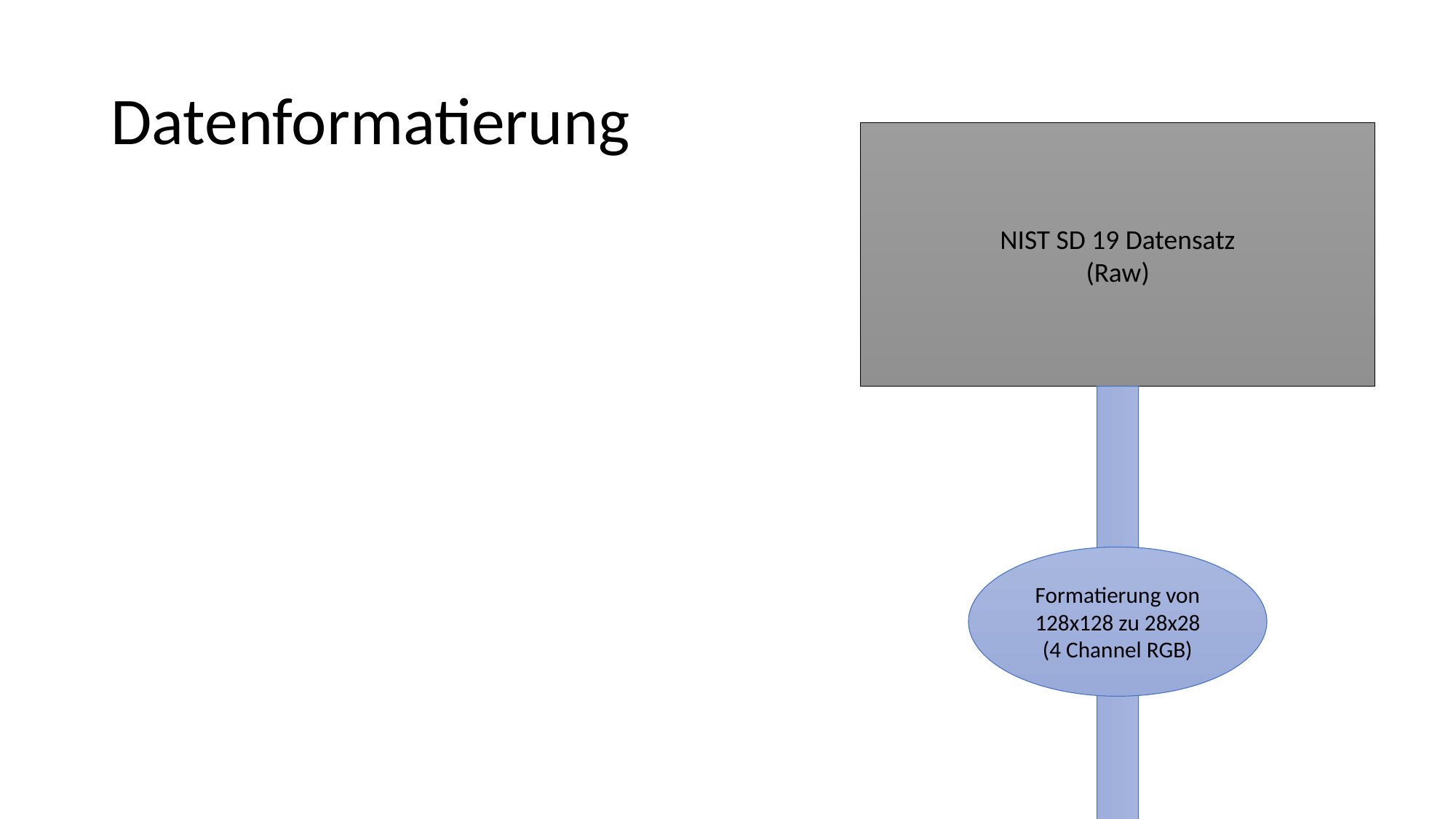

# Datenformatierung
NIST SD 19 Datensatz
(Raw)

Formatierung von 128x128 zu 28x28
(4 Channel RGB)